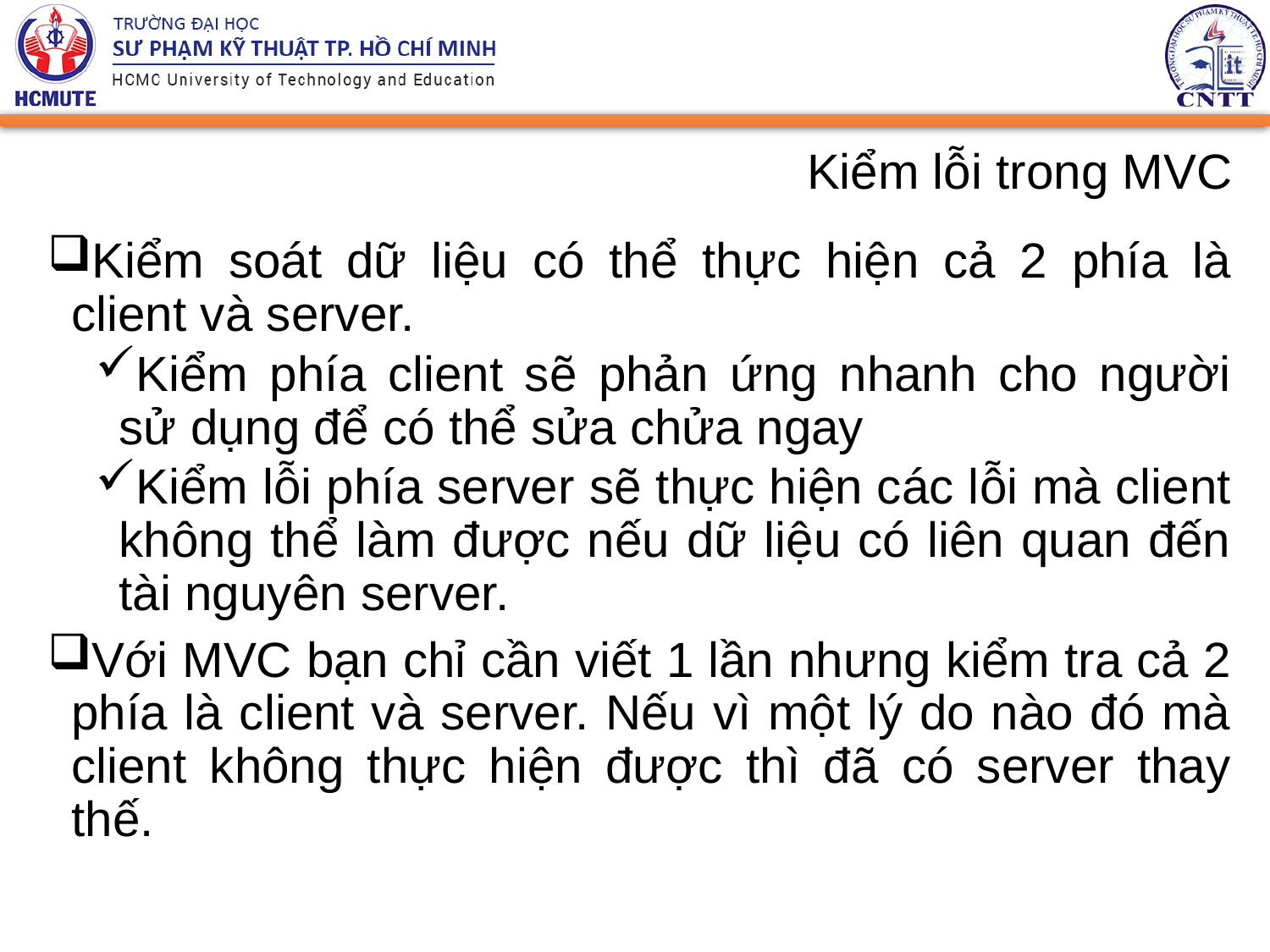

# Kiểm lỗi trong MVC
Kiểm soát dữ liệu có thể thực hiện cả 2 phía là client và server.
Kiểm phía client sẽ phản ứng nhanh cho người sử dụng để có thể sửa chửa ngay
Kiểm lỗi phía server sẽ thực hiện các lỗi mà client không thể làm được nếu dữ liệu có liên quan đến tài nguyên server.
Với MVC bạn chỉ cần viết 1 lần nhưng kiểm tra cả 2 phía là client và server. Nếu vì một lý do nào đó mà client không thực hiện được thì đã có server thay thế.